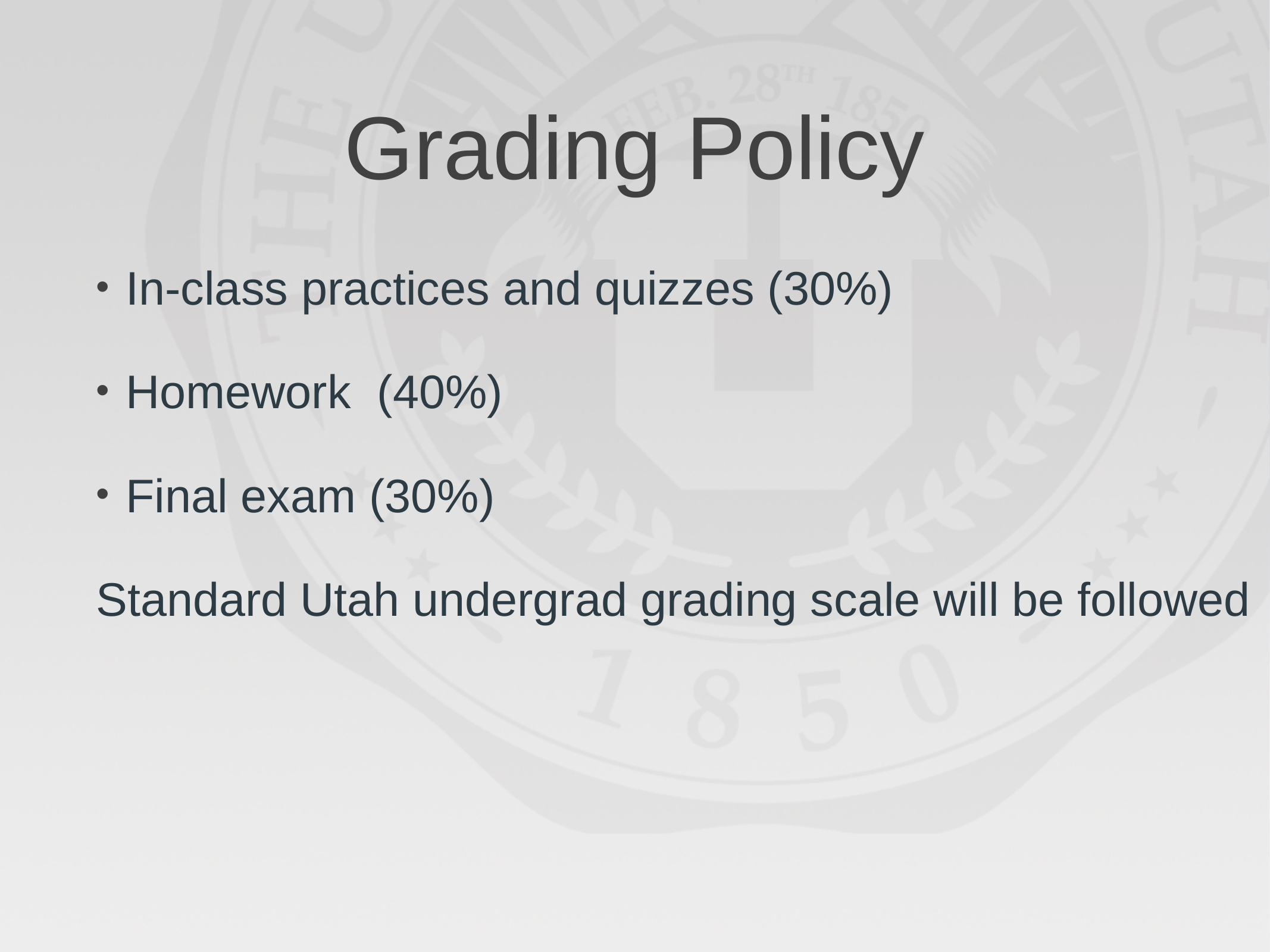

# Grading Policy
In-class practices and quizzes (30%)
Homework  (40%)
Final exam (30%)
Standard Utah undergrad grading scale will be followed